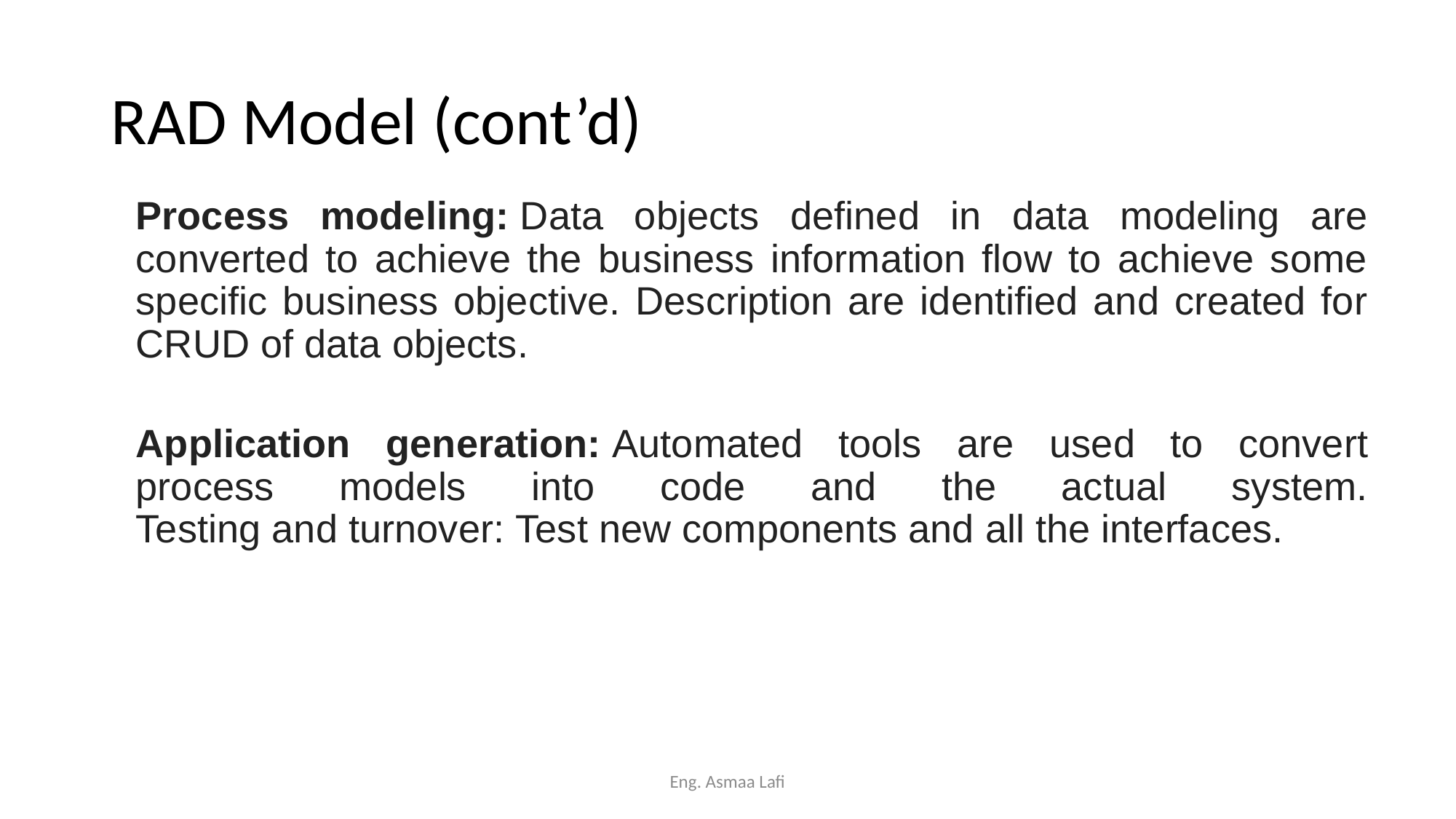

# RAD Model (cont’d)
Process modeling: Data objects defined in data modeling are converted to achieve the business information flow to achieve some specific business objective. Description are identified and created for CRUD of data objects.
Application generation: Automated tools are used to convert process models into code and the actual system.
Testing and turnover: Test new components and all the interfaces.

Eng. Asmaa Lafi